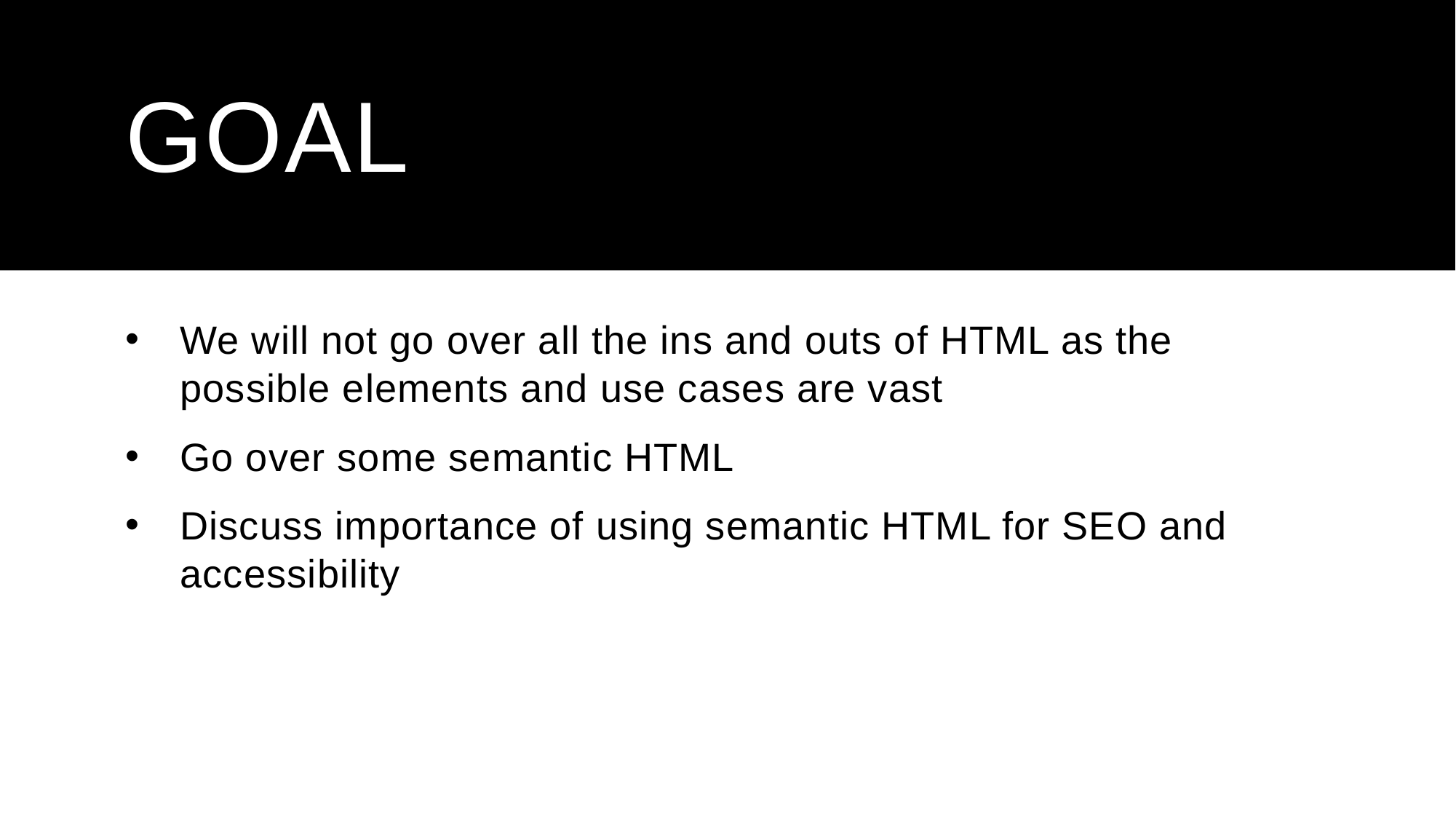

# Goal
We will not go over all the ins and outs of HTML as the possible elements and use cases are vast
Go over some semantic HTML
Discuss importance of using semantic HTML for SEO and accessibility